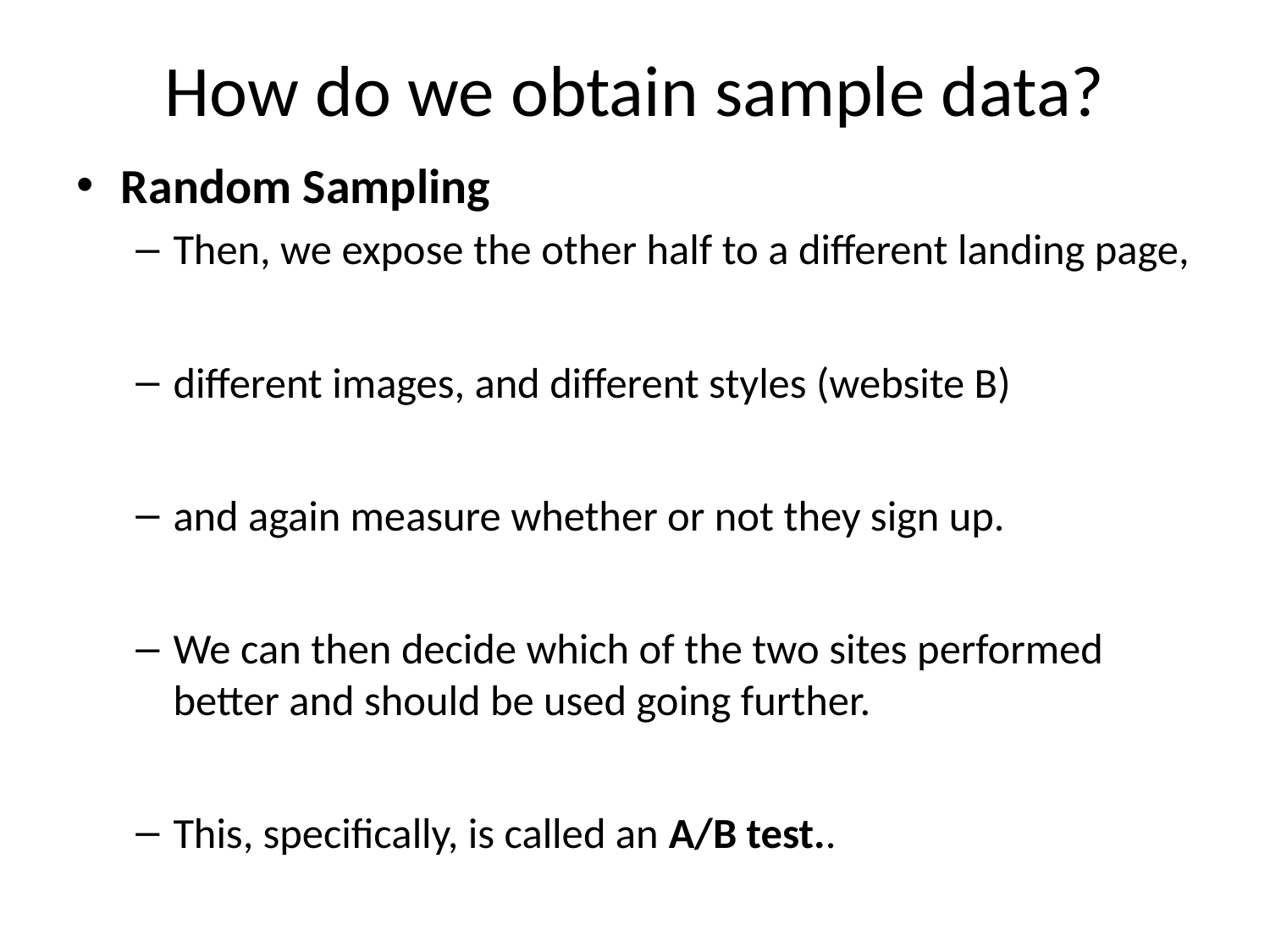

# How do we obtain sample data?
Random Sampling
Then, we expose the other half to a different landing page,

different images, and different styles (website B)

and again measure whether or not they sign up.

We can then decide which of the two sites performed better and should be used going further.

This, specifically, is called an A/B test..